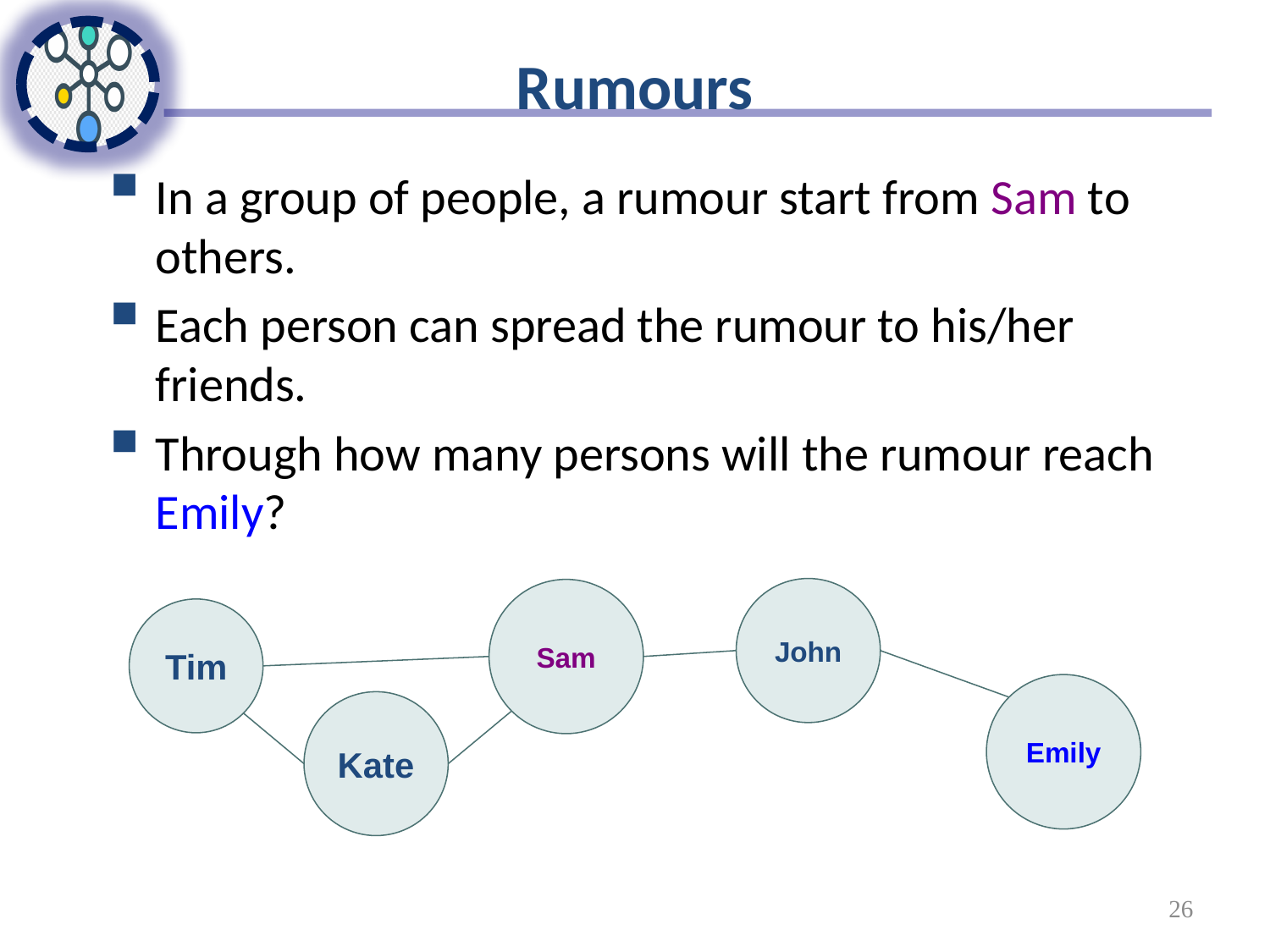

# Rumours
In a group of people, a rumour start from Sam to others.
Each person can spread the rumour to his/her friends.
Through how many persons will the rumour reach Emily?
John
Sam
Tim
Emily
Kate
26